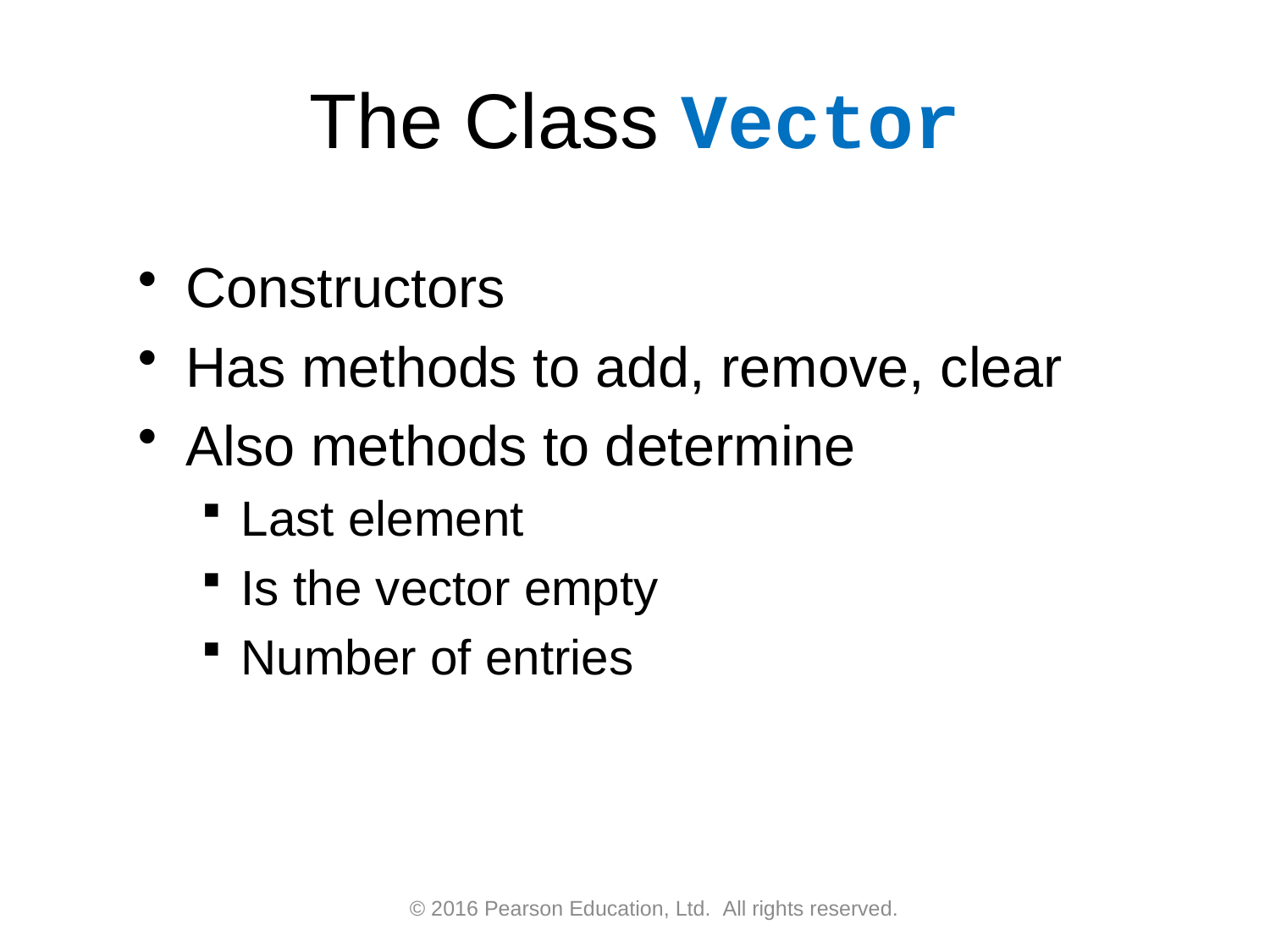

# The Class Vector
Constructors
Has methods to add, remove, clear
Also methods to determine
Last element
Is the vector empty
Number of entries
© 2016 Pearson Education, Ltd.  All rights reserved.